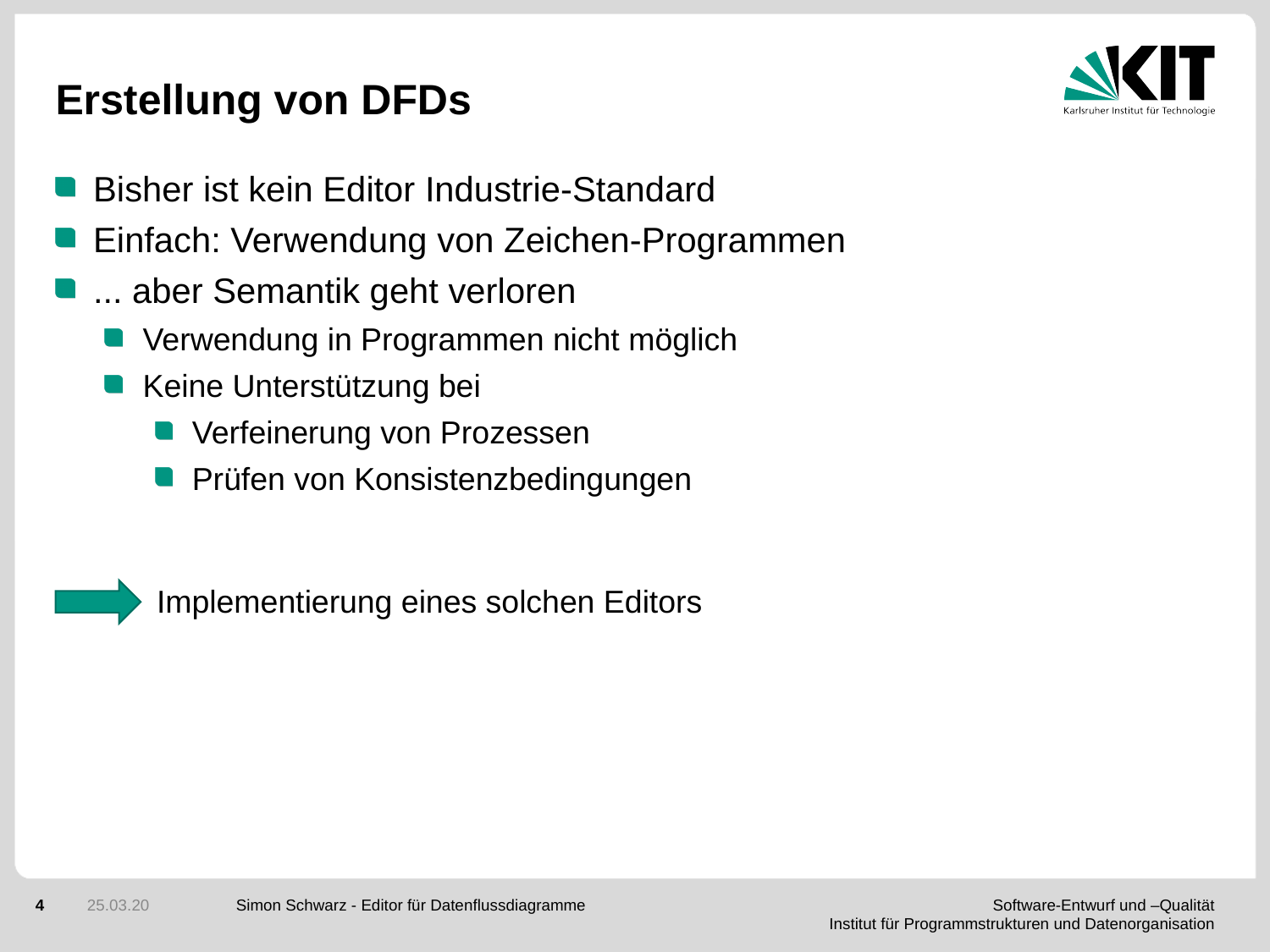

# Erstellung von DFDs
Bisher ist kein Editor Industrie-Standard
Einfach: Verwendung von Zeichen-Programmen
... aber Semantik geht verloren
Verwendung in Programmen nicht möglich
Keine Unterstützung bei
Verfeinerung von Prozessen
Prüfen von Konsistenzbedingungen

Implementierung eines solchen Editors

4
25.03.20